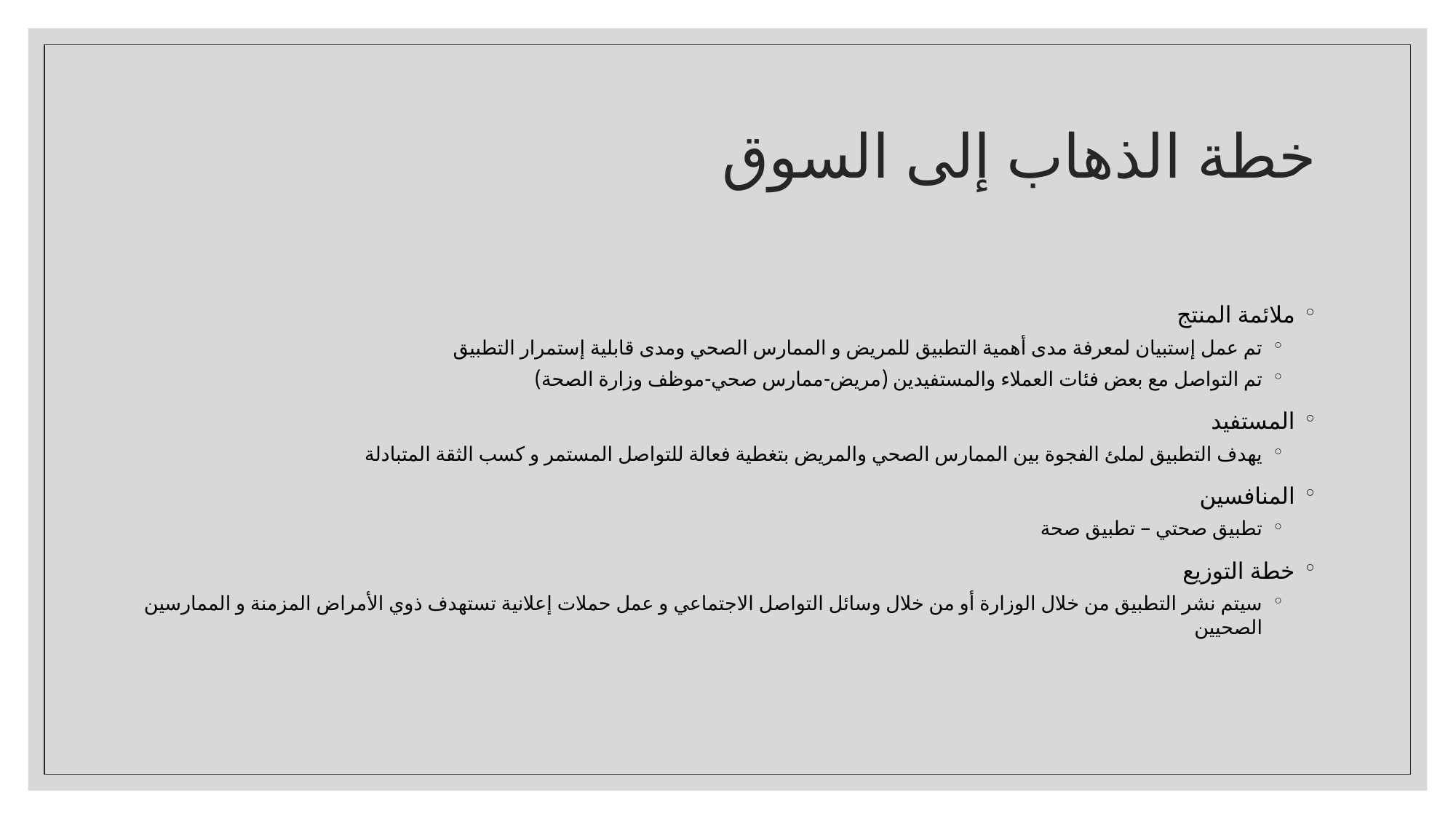

# خطة الذهاب إلى السوق

ملائمة المنتج
تم عمل إستبيان لمعرفة مدى أهمية التطبيق للمريض و الممارس الصحي ومدى قابلية إستمرار التطبيق
تم التواصل مع بعض فئات العملاء والمستفيدين (مريض-ممارس صحي-موظف وزارة الصحة)
المستفيد
يهدف التطبيق لملئ الفجوة بين الممارس الصحي والمريض بتغطية فعالة للتواصل المستمر و كسب الثقة المتبادلة
المنافسين
تطبيق صحتي – تطبيق صحة
خطة التوزيع
سيتم نشر التطبيق من خلال الوزارة أو من خلال وسائل التواصل الاجتماعي و عمل حملات إعلانية تستهدف ذوي الأمراض المزمنة و الممارسين الصحيين